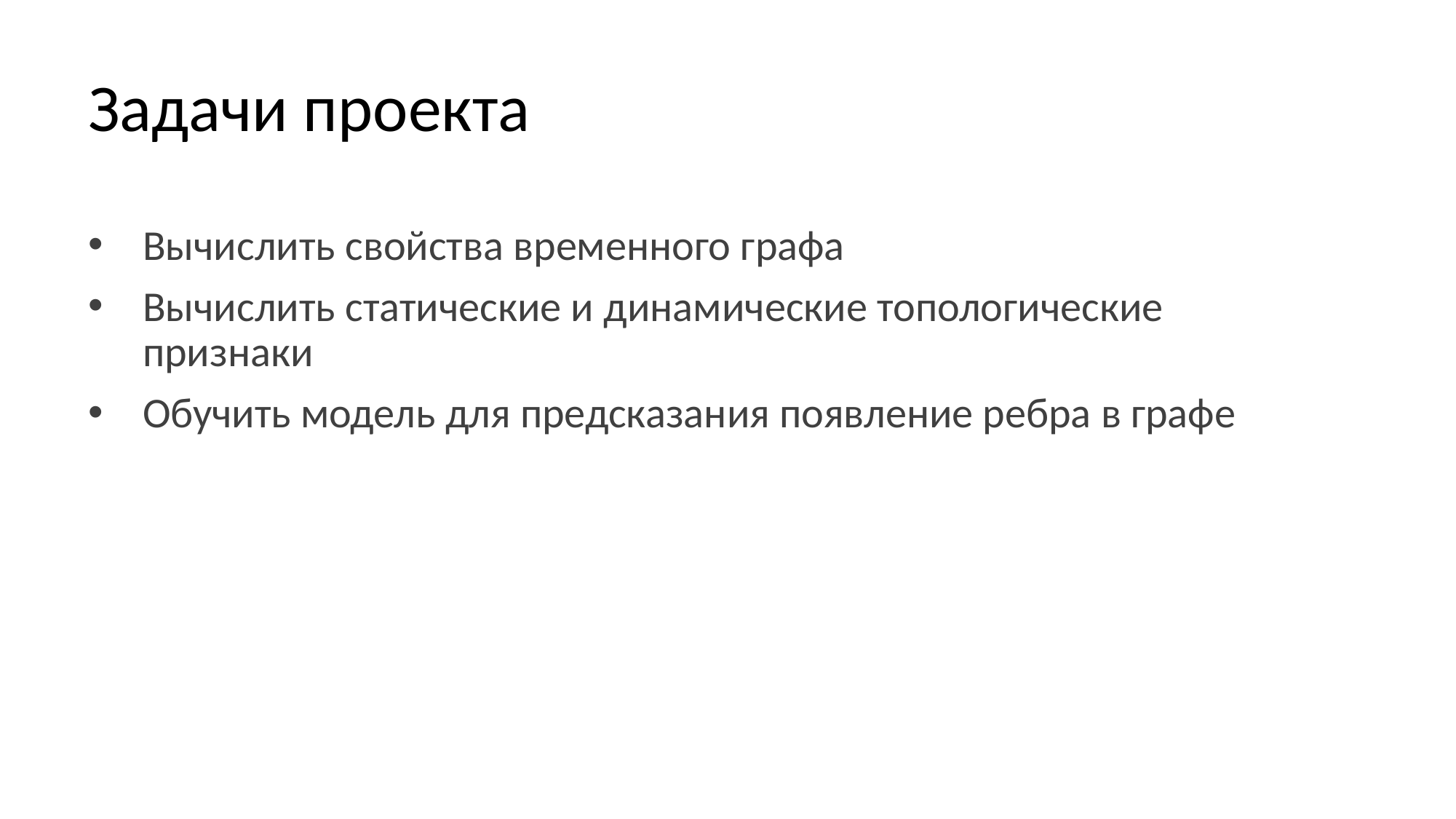

# Задачи проекта
Вычислить свойства временного графа
Вычислить статические и динамические топологические признаки
Обучить модель для предсказания появление ребра в графе